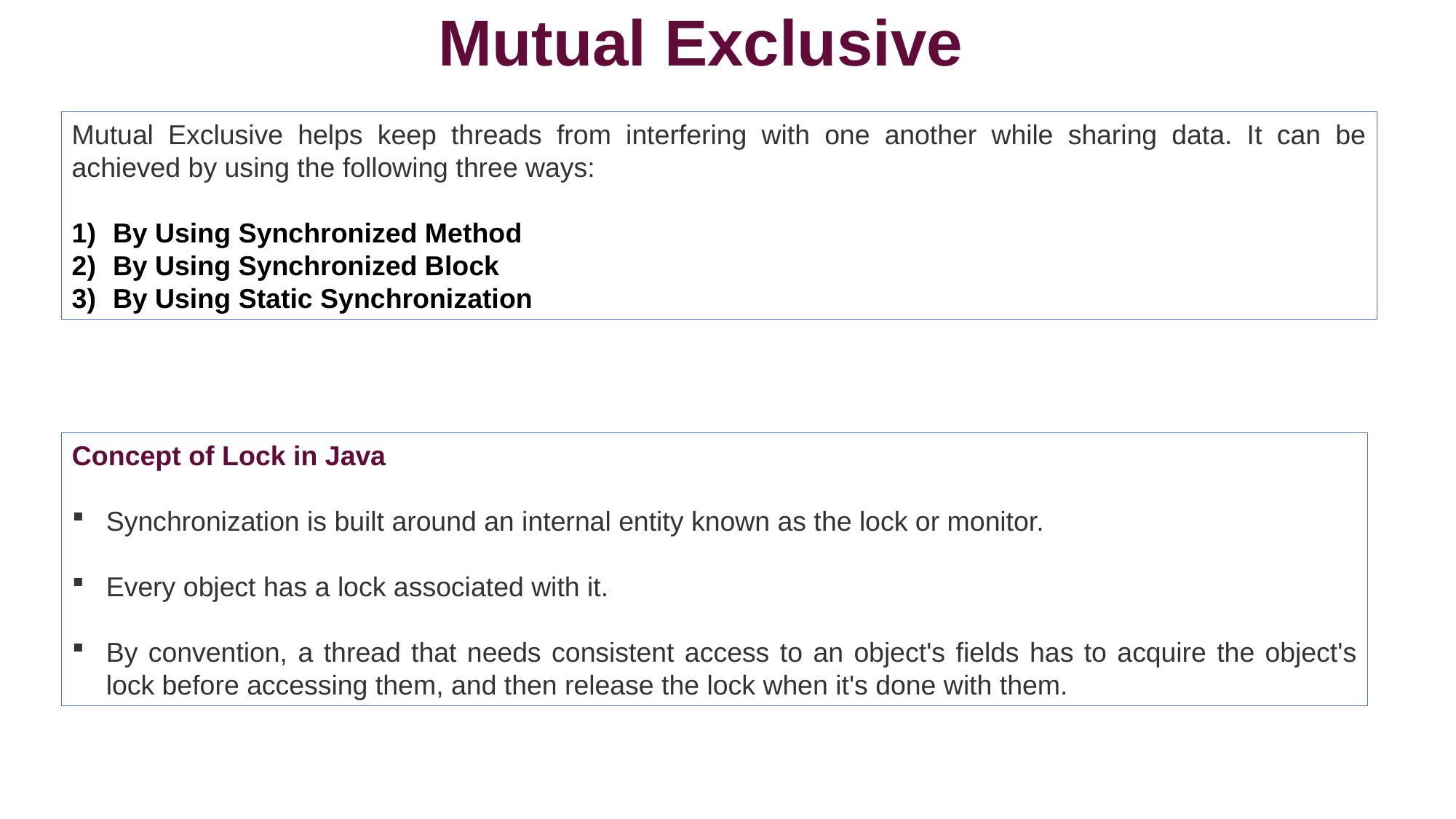

# Mutual Exclusive
Mutual Exclusive helps keep threads from interfering with one another while sharing data. It can be achieved by using the following three ways:

By Using Synchronized Method
By Using Synchronized Block
By Using Static Synchronization
Concept of Lock in Java

Synchronization is built around an internal entity known as the lock or monitor.

Every object has a lock associated with it.

By convention, a thread that needs consistent access to an object's fields has to acquire the object's lock before accessing them, and then release the lock when it's done with them.